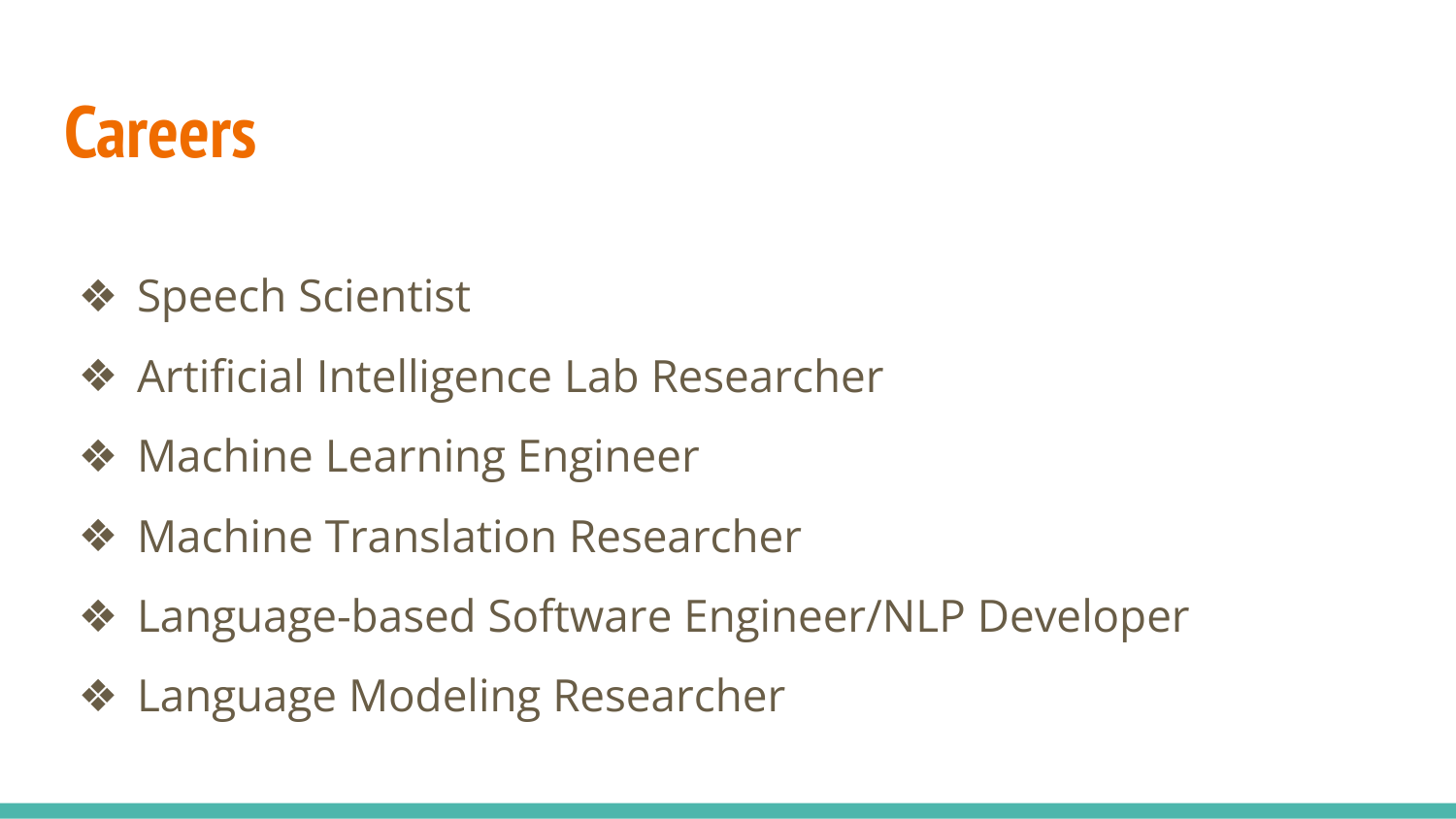

# Careers
Speech Scientist
Artificial Intelligence Lab Researcher
Machine Learning Engineer
Machine Translation Researcher
Language-based Software Engineer/NLP Developer
Language Modeling Researcher